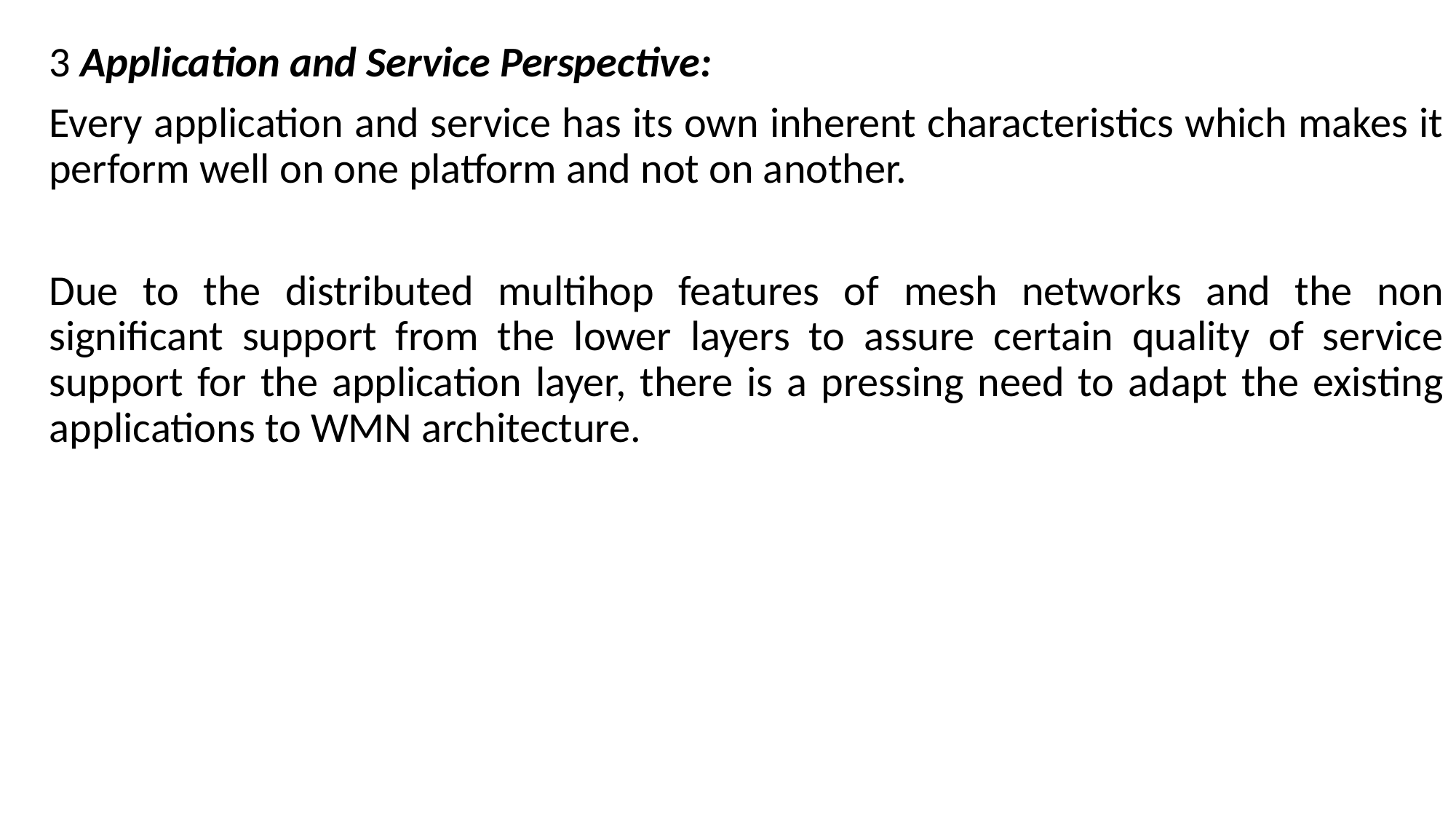

3 Application and Service Perspective:
Every application and service has its own inherent characteristics which makes it perform well on one platform and not on another.

Due to the distributed multihop features of mesh networks and the non significant support from the lower layers to assure certain quality of service support for the application layer, there is a pressing need to adapt the existing applications to WMN architecture.